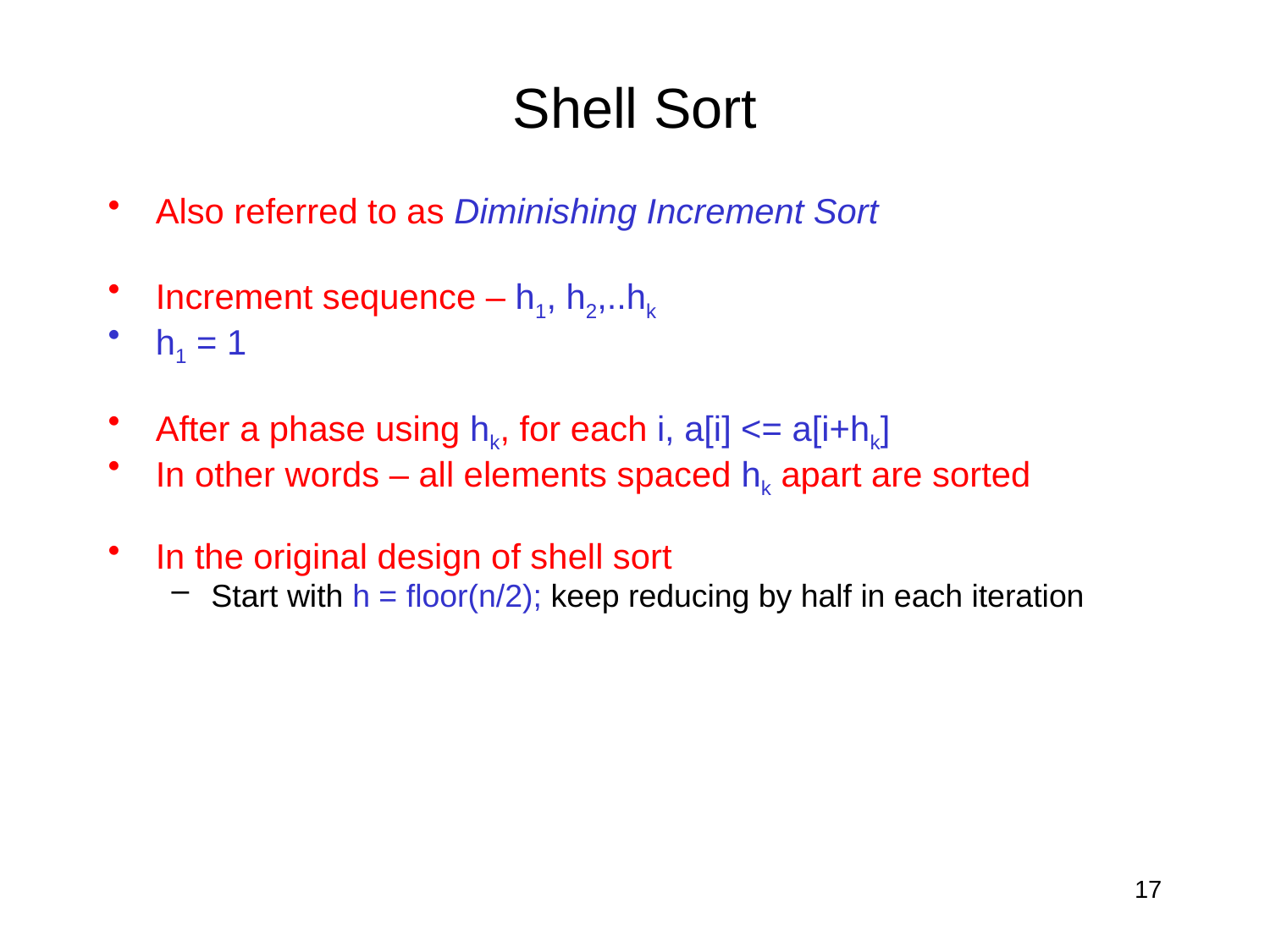

# Shell Sort
Also referred to as Diminishing Increment Sort

Increment sequence – h1, h2,..hk
h1 = 1

After a phase using hk, for each i, a[i] <= a[i+hk]
In other words – all elements spaced hk apart are sorted

In the original design of shell sort
Start with h = floor(n/2); keep reducing by half in each iteration
17